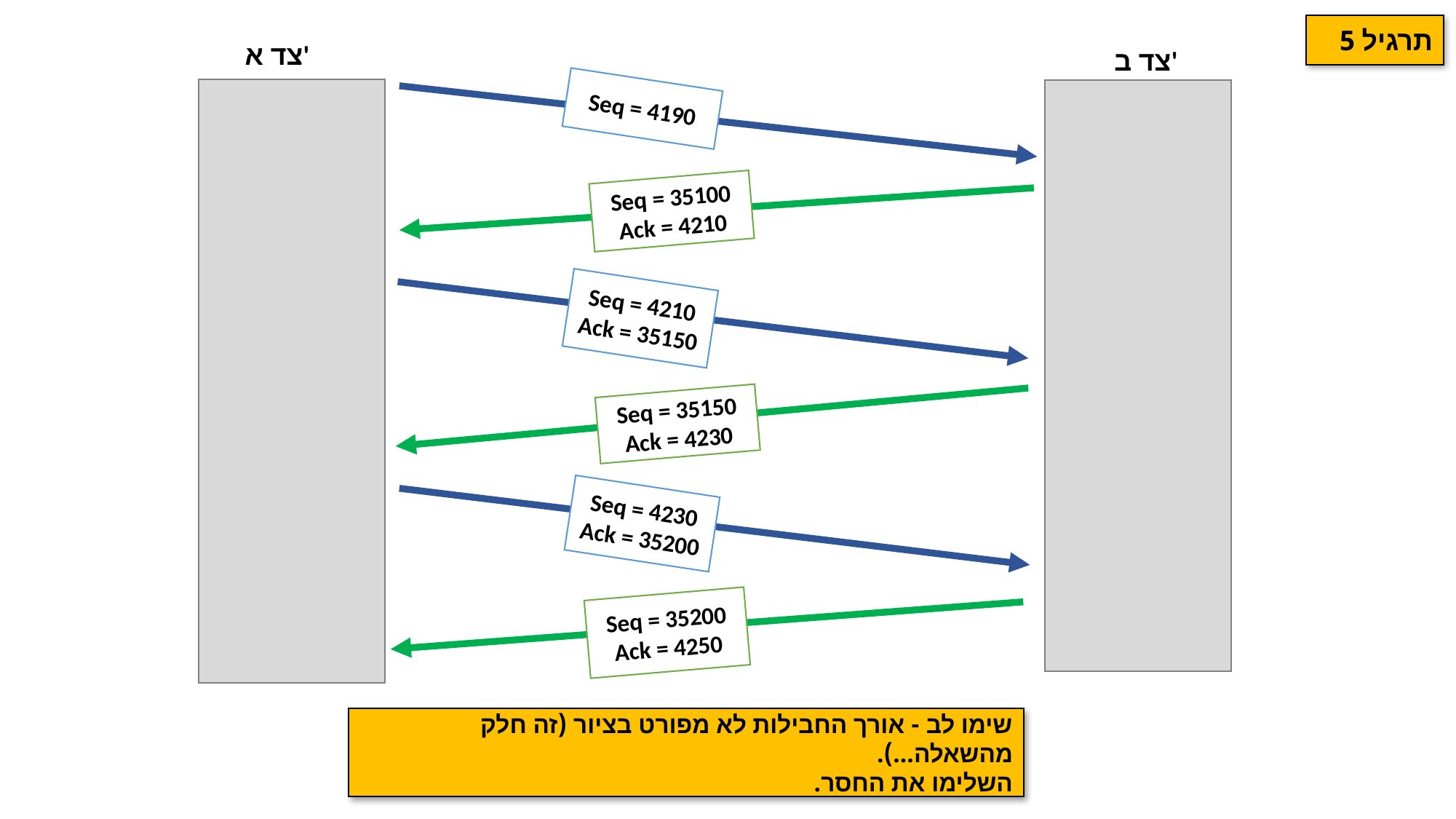

תרגיל 5
צד א'
צד ב'
Seq = 4190

Seq = 35100
Ack = 4210
Seq = 4210
Ack = 35150
Seq = 35150
Ack = 4230
Seq = 4230
Ack = 35200
Seq = 35200
Ack = 4250
שימו לב - אורך החבילות לא מפורט בציור (זה חלק מהשאלה...).
השלימו את החסר.